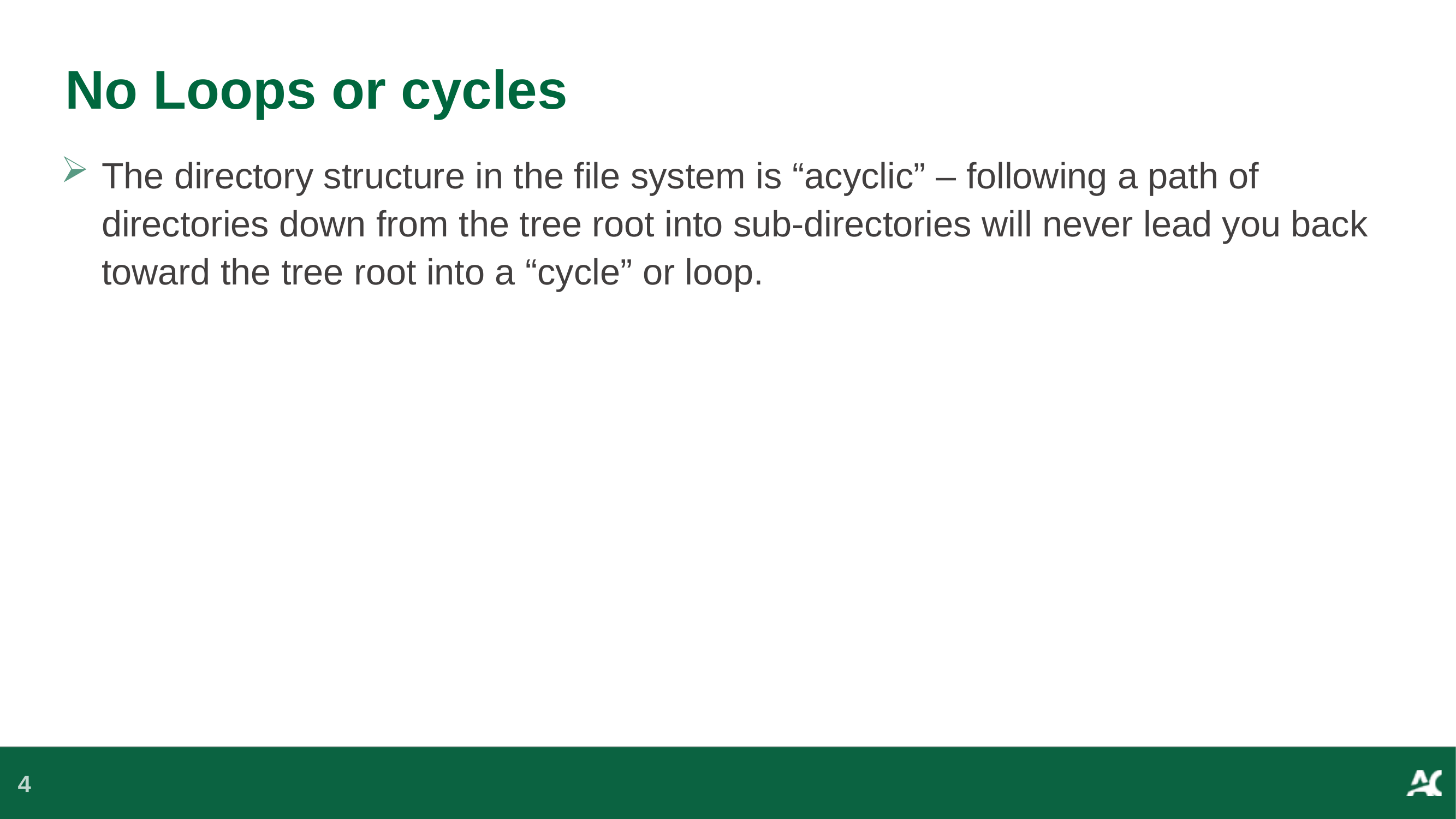

# No Loops or cycles
The directory structure in the file system is “acyclic” – following a path of directories down from the tree root into sub-directories will never lead you back toward the tree root into a “cycle” or loop.
4